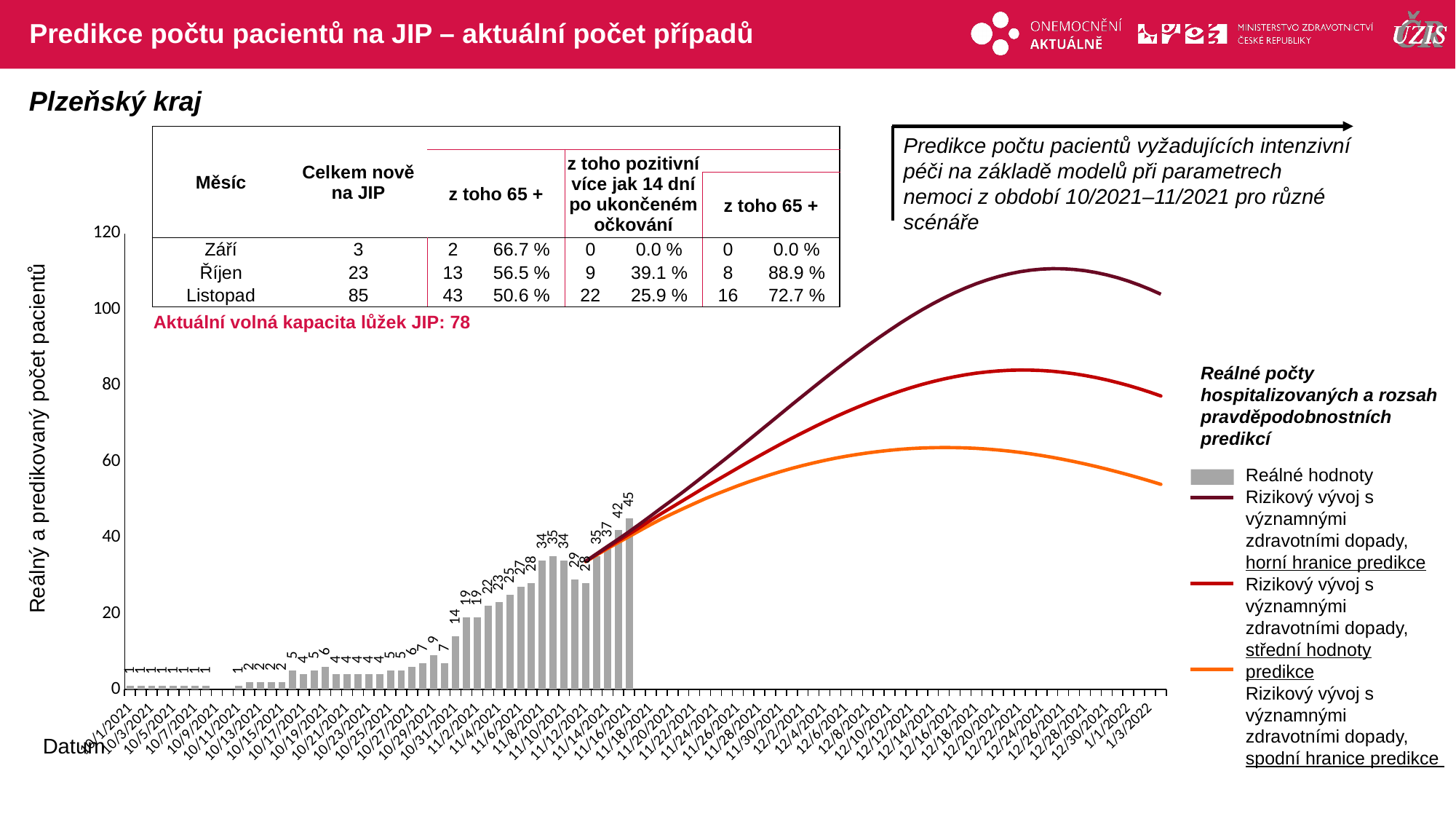

# Predikce počtu pacientů na JIP – aktuální počet případů
Plzeňský kraj
| Měsíc | Celkem nově na JIP |  |  |  |  |  |  |
| --- | --- | --- | --- | --- | --- | --- | --- |
|  |  | z toho 65 + |  | z toho pozitivní více jak 14 dní po ukončeném očkování |  |  |  |
|  |  |  |  |  |  | z toho 65 + |  |
| Září | 3 | 2 | 66.7 % | 0 | 0.0 % | 0 | 0.0 % |
| Říjen | 23 | 13 | 56.5 % | 9 | 39.1 % | 8 | 88.9 % |
| Listopad | 85 | 43 | 50.6 % | 22 | 25.9 % | 16 | 72.7 % |
| Aktuální volná kapacita lůžek JIP: 78 |  |  |  |  |  |  |  |
Predikce počtu pacientů vyžadujících intenzivní péči na základě modelů při parametrech nemoci z období 10/2021–11/2021 pro různé scénáře

### Chart

| Category |  |  |  |  |  |  |
|---|---|---|---|---|---|---|
| 44470 | 1.0 | None | None | None | None | None |
| 44471 | 1.0 | None | None | None | None | None |
| 44472 | 1.0 | None | None | None | None | None |
| 44473 | 1.0 | None | None | None | None | None |
| 44474 | 1.0 | None | None | None | None | None |
| 44475 | 1.0 | None | None | None | None | None |
| 44476 | 1.0 | None | None | None | None | None |
| 44477 | 1.0 | None | None | None | None | None |
| 44478 | 0.0 | None | None | None | None | None |
| 44479 | 0.0 | None | None | None | None | None |
| 44480 | 1.0 | None | None | None | None | None |
| 44481 | 2.0 | None | None | None | None | None |
| 44482 | 2.0 | None | None | None | None | None |
| 44483 | 2.0 | None | None | None | None | None |
| 44484 | 2.0 | None | None | None | None | None |
| 44485 | 5.0 | None | None | None | None | None |
| 44486 | 4.0 | None | None | None | None | None |
| 44487 | 5.0 | None | None | None | None | None |
| 44488 | 6.0 | None | None | None | None | None |
| 44489 | 4.0 | None | None | None | None | None |
| 44490 | 4.0 | None | None | None | None | None |
| 44491 | 4.0 | None | None | None | None | None |
| 44492 | 4.0 | None | None | None | None | None |
| 44493 | 4.0 | None | None | None | None | None |
| 44494 | 5.0 | None | None | None | None | None |
| 44495 | 5.0 | None | None | None | None | None |
| 44496 | 6.0 | None | None | None | None | None |
| 44497 | 7.0 | None | None | None | None | None |
| 44498 | 9.0 | None | None | None | None | None |
| 44499 | 7.0 | None | None | None | None | None |
| 44500 | 14.0 | None | None | None | None | None |
| 44501 | 19.0 | None | None | None | None | None |
| 44502 | 19.0 | None | None | None | None | None |
| 44503 | 22.0 | None | None | None | None | None |
| 44504 | 23.0 | None | None | None | None | None |
| 44505 | 25.0 | None | None | None | None | None |
| 44506 | 27.0 | None | None | None | None | None |
| 44507 | 28.0 | None | None | None | None | None |
| 44508 | 34.0 | None | None | None | None | None |
| 44509 | 35.0 | None | None | None | None | None |
| 44510 | 34.0 | None | None | None | None | None |
| 44511 | 29.0 | None | None | None | None | None |
| 44512 | 28.0 | None | 33.65083135465855 | 33.71763992761939 | 33.78482756737721 | None |
| 44513 | 35.0 | None | 35.3937994313105 | 35.55415978030255 | 35.7158982372341 | None |
| 44514 | 37.0 | None | 37.08358376210806 | 37.36751656653573 | 37.65488224839293 | None |
| 44515 | 42.0 | None | 38.68255843242716 | 39.12298275192833 | 39.570487006003766 | None |
| 44516 | 45.0 | None | 40.26371451498527 | 40.89541656179456 | 41.540058023242835 | None |
| 44517 | None | None | 41.85257249286825 | 42.71329207324917 | 43.59572024938151 | None |
| 44518 | None | None | 43.41048598423021 | 44.53853639675644 | 45.70072388212681 | None |
| 44519 | None | None | 44.91843615321128 | 46.353472144507776 | 47.839530252752226 | None |
| 44520 | None | None | 46.28716499537896 | 48.068750440699546 | 49.923519472054615 | None |
| 44521 | None | None | 47.62803147956804 | 49.7960381025423 | 52.065498295713674 | None |
| 44522 | None | None | 48.92719975027875 | 51.52110108199858 | 54.25165677774371 | None |
| 44523 | None | None | 50.211646958240784 | 53.269769349677944 | 56.50746540887762 | None |
| 44524 | None | None | 51.38337618751157 | 54.94305960455152 | 58.73368972657359 | None |
| 44525 | None | None | 52.49719901378462 | 56.59398189594119 | 60.98219875593739 | None |
| 44526 | None | None | 53.59574852239143 | 58.26362085390371 | 63.29310756360916 | None |
| 44527 | None | None | 54.62495682133222 | 59.89569772346567 | 65.60839953437997 | None |
| 44528 | None | None | 55.594556060358705 | 61.49747683209304 | 67.93322793871329 | None |
| 44529 | None | None | 56.501705276664126 | 63.062314920355945 | 70.25736742300614 | None |
| 44530 | None | None | 57.38085193758464 | 64.62242217257544 | 72.6108638915606 | None |
| 44531 | None | None | 58.19018687455688 | 66.13211266455714 | 74.94406068850432 | None |
| 44532 | None | None | 58.931944274575365 | 67.59075828068666 | 77.25320328170338 | None |
| 44533 | None | None | 59.62262643831889 | 69.01209034298029 | 79.54881515131385 | None |
| 44534 | None | None | 60.27568721924841 | 70.40606407562154 | 81.83673955697532 | None |
| 44535 | None | None | 60.85970457849724 | 71.7376966459176 | 84.07765718458666 | None |
| 44536 | None | None | 61.3795785737895 | 73.00865559284892 | 86.26907107327447 | None |
| 44537 | None | None | 61.846636848012984 | 74.22738690134895 | 88.41545214964354 | None |
| 44538 | None | None | 62.26378499379268 | 75.39355654707344 | 90.51198319556254 | None |
| 44539 | None | None | 62.62741809334996 | 76.50035458331669 | 92.54726931586889 | None |
| 44540 | None | None | 62.93467034399144 | 77.54160520518283 | 94.51032408151417 | None |
| 44541 | None | None | 63.19572827469327 | 78.52427491473 | 96.40328996940815 | None |
| 44542 | None | None | 63.39973363377621 | 79.43418942555726 | 98.20699354280949 | None |
| 44543 | None | None | 63.547342931390226 | 80.26913112499247 | 99.91460354005198 | None |
| 44544 | None | None | 63.63259052671624 | 81.02023683695843 | 101.51258253993319 | None |
| 44545 | None | None | 63.664930350149916 | 81.69440115422216 | 103.00347531193941 | None |
| 44546 | None | None | 63.64472084928963 | 82.28943259190301 | 104.38076003725612 | None |
| 44547 | None | None | 63.57186654534528 | 82.80284469226638 | 105.63781283390145 | None |
| 44548 | None | None | 63.44429930675311 | 83.23013245135658 | 106.76600237868035 | None |
| 44549 | None | None | 63.260672017297935 | 83.56781808742159 | 107.75811147664577 | None |
| 44550 | None | None | 63.02404537312385 | 83.81723767655053 | 108.61224634290353 | None |
| 44551 | None | None | 62.736031962077625 | 83.97835282424603 | 109.32533495211307 | None |
| 44552 | None | None | 62.39724668753107 | 84.05034127356338 | 109.8938753510893 | None |
| 44553 | None | None | 62.00781083784082 | 84.03210502239513 | 110.3144639645959 | None |
| 44554 | None | None | 61.56942583459717 | 83.92434399468051 | 110.58588275092598 | None |
| 44555 | None | None | 61.08367319814623 | 83.72786371841877 | 110.707425334839 | None |
| 44556 | None | None | 60.552197704401195 | 83.44375678738692 | 110.67908496887881 | None |
| 44557 | None | None | 59.97637910597328 | 83.07307513387829 | 110.50123288508632 | None |
| 44558 | None | None | 59.358071557201185 | 82.61756466848931 | 110.17535056874884 | None |
| 44559 | None | None | 58.69892372584624 | 82.07897937335717 | 109.70333710721775 | None |
| 44560 | None | None | 58.000482923378 | 81.45917625599711 | 109.08759157994379 | None |
| 44561 | None | None | 57.26466444480394 | 80.76057667559508 | 108.33146066297198 | None |
| 44562 | None | None | 56.49359975105641 | 79.98600720852829 | 107.4390637725958 | None |
| 44563 | None | None | 55.68933623080843 | 79.13838922106319 | 106.4149618957747 | None |
| 44564 | None | None | 54.85388855766794 | 78.22077740672891 | 105.26417071094379 | None |
| 44565 | None | None | 53.98935144157292 | 77.23645458824531 | 103.99222843335272 | None |
Reálné počty hospitalizovaných a rozsah pravděpodobnostních predikcí
Reálný a predikovaný počet pacientů
Reálné hodnoty
Rizikový vývoj s významnými zdravotními dopady, horní hranice predikce Rizikový vývoj s významnými zdravotními dopady, střední hodnoty predikce
Rizikový vývoj s významnými zdravotními dopady, spodní hranice predikce

Datum